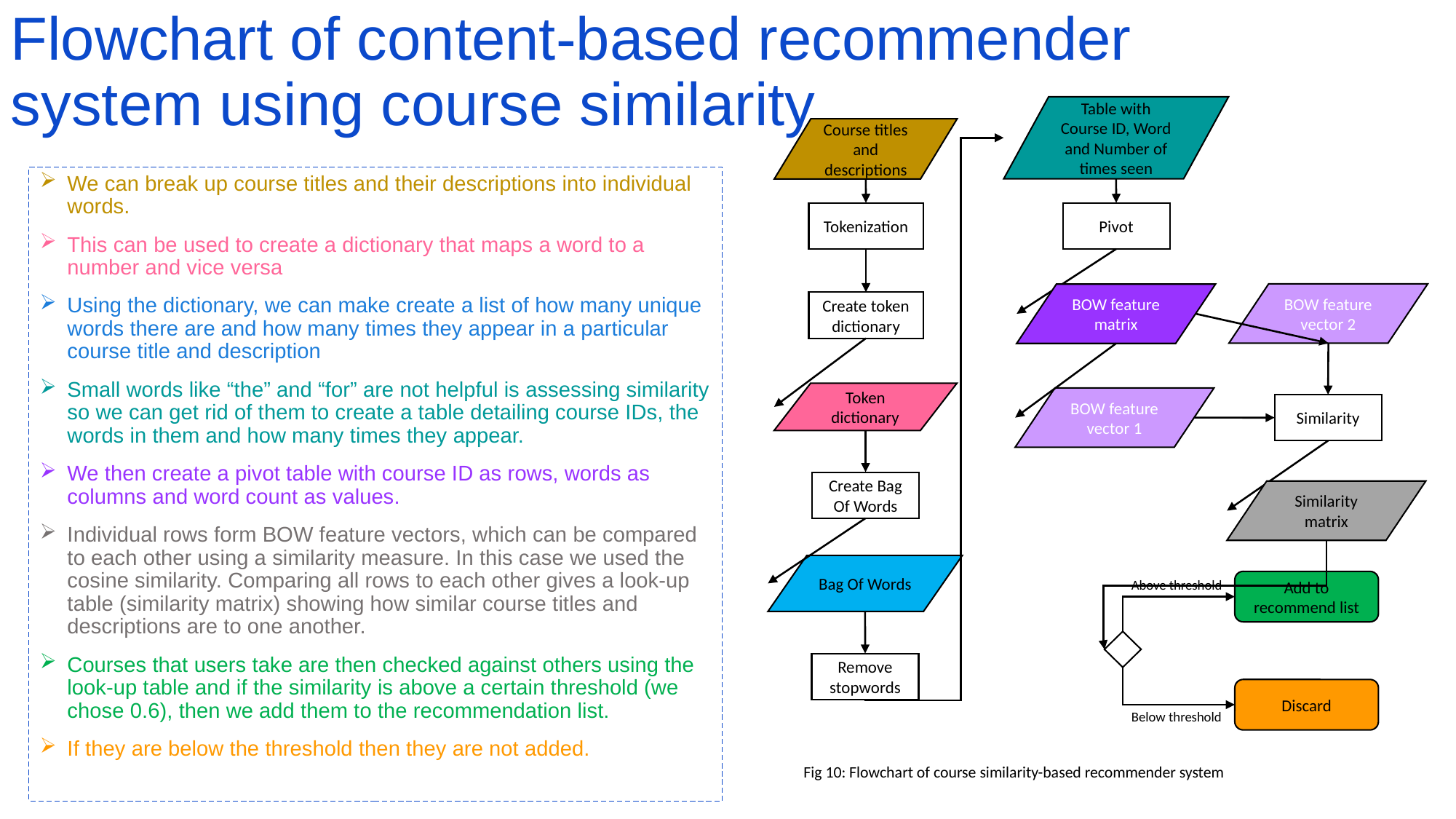

# Flowchart of content-based recommender system using course similarity
Table with Course ID, Word and Number of times seen
Course titles and descriptions
Tokenization
Pivot
BOW feature vector 2
BOW feature matrix
Create token dictionary
Token dictionary
BOW feature vector 1
Similarity
Create Bag Of Words
Similarity matrix
Bag Of Words
Above threshold
Add to recommend list

Remove stopwords
Discard
Below threshold
We can break up course titles and their descriptions into individual words.
This can be used to create a dictionary that maps a word to a number and vice versa
Using the dictionary, we can make create a list of how many unique words there are and how many times they appear in a particular course title and description
Small words like “the” and “for” are not helpful is assessing similarity so we can get rid of them to create a table detailing course IDs, the words in them and how many times they appear.
We then create a pivot table with course ID as rows, words as columns and word count as values.
Individual rows form BOW feature vectors, which can be compared to each other using a similarity measure. In this case we used the cosine similarity. Comparing all rows to each other gives a look-up table (similarity matrix) showing how similar course titles and descriptions are to one another.
Courses that users take are then checked against others using the look-up table and if the similarity is above a certain threshold (we chose 0.6), then we add them to the recommendation list.
If they are below the threshold then they are not added.

Fig 10: Flowchart of course similarity-based recommender system